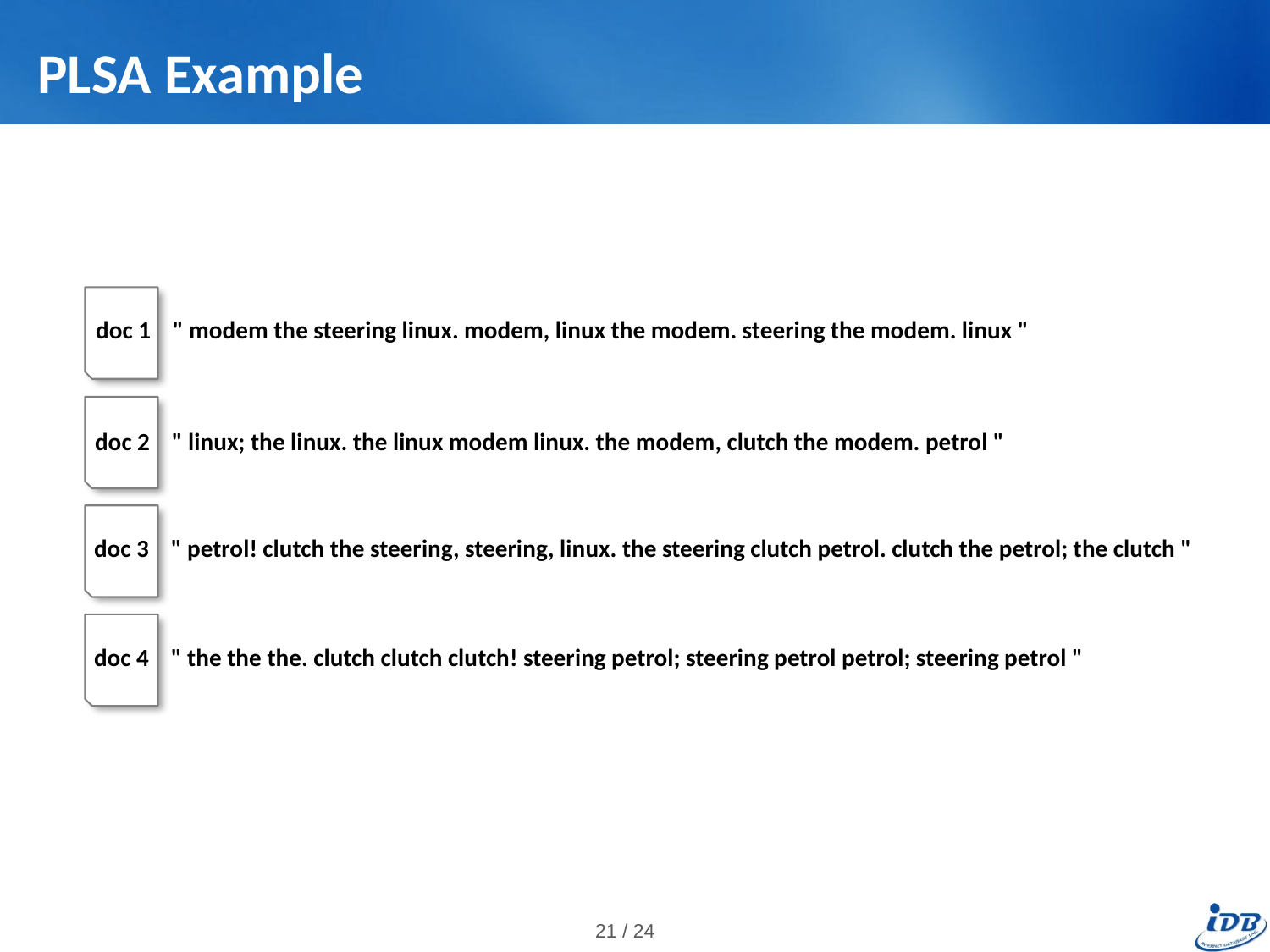

# PLSA Example

doc 1    " modem the steering linux. modem, linux the modem. steering the modem. linux "

doc 2    " linux; the linux. the linux modem linux. the modem, clutch the modem. petrol "

doc 3    " petrol! clutch the steering, steering, linux. the steering clutch petrol. clutch the petrol; the clutch "

doc 4    " the the the. clutch clutch clutch! steering petrol; steering petrol petrol; steering petrol "